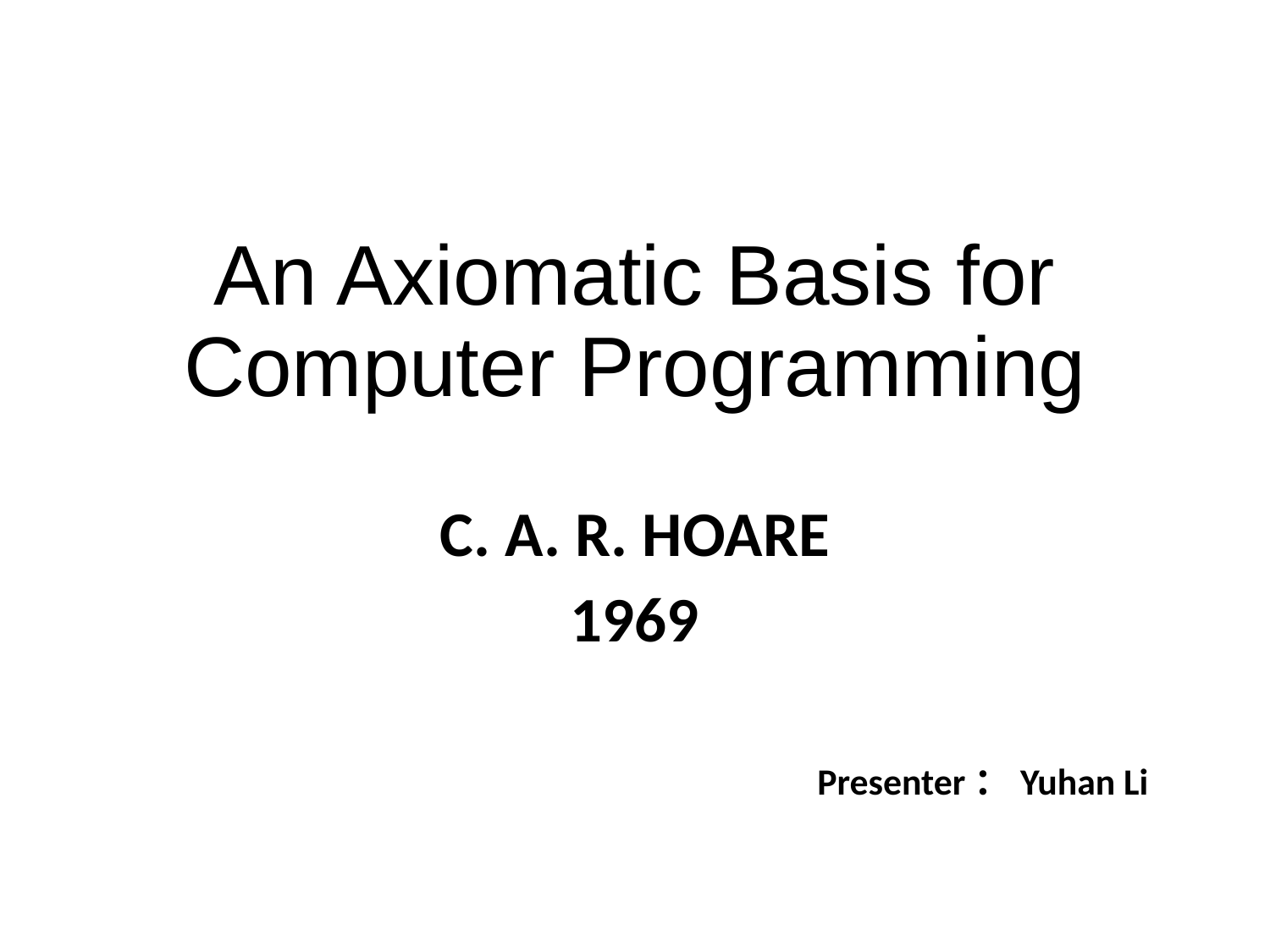

# An Axiomatic Basis for Computer Programming
C. A. R. HOARE
1969

Presenter：Yuhan Li